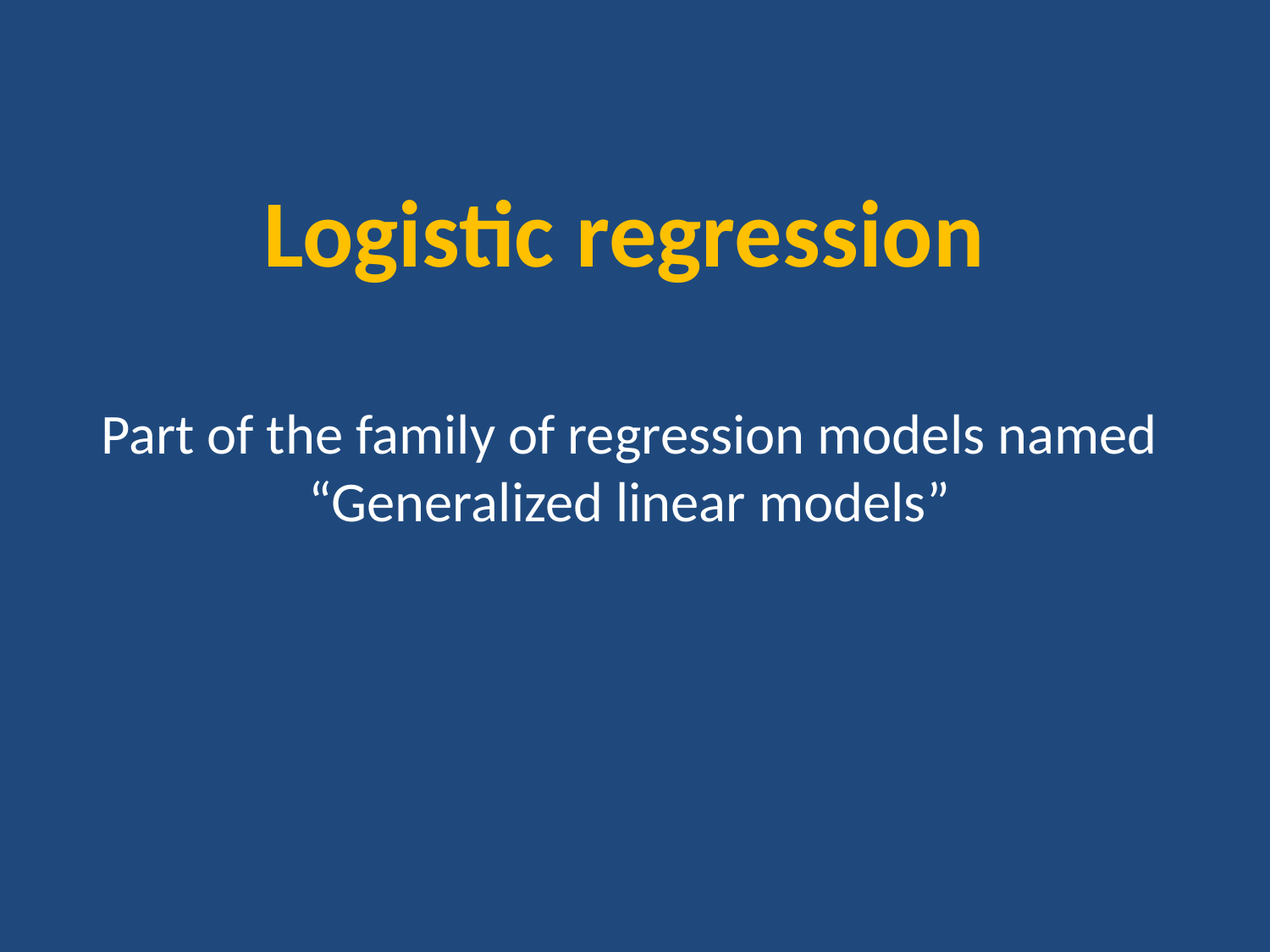

# Logistic regression
Part of the family of regression models named “Generalized linear models”